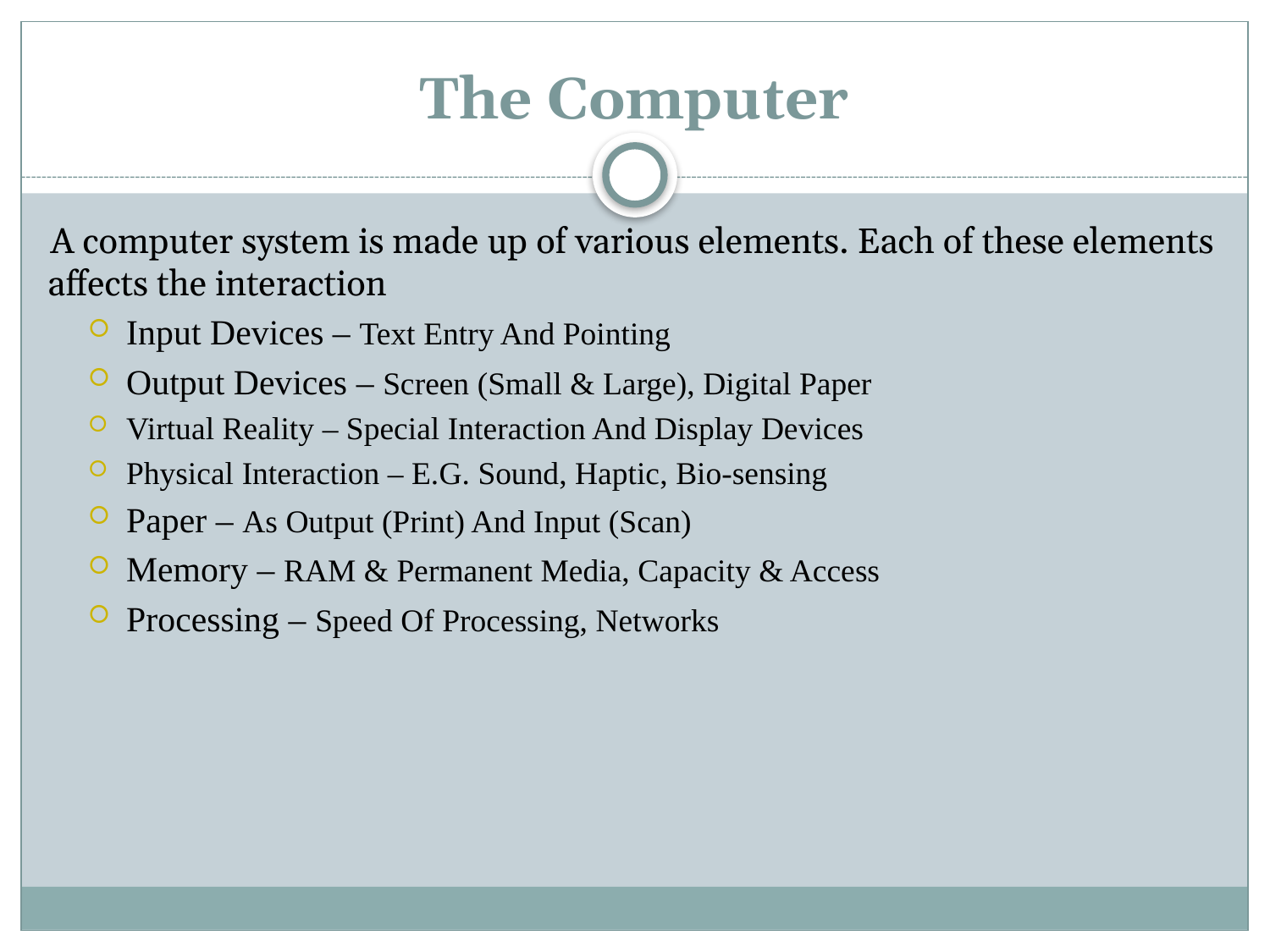

# The Computer
A computer system is made up of various elements. Each of these elements affects the interaction
Input Devices – Text Entry And Pointing
Output Devices – Screen (Small & Large), Digital Paper
Virtual Reality – Special Interaction And Display Devices
Physical Interaction – E.G. Sound, Haptic, Bio-sensing
Paper – As Output (Print) And Input (Scan)
Memory – RAM & Permanent Media, Capacity & Access
Processing – Speed Of Processing, Networks